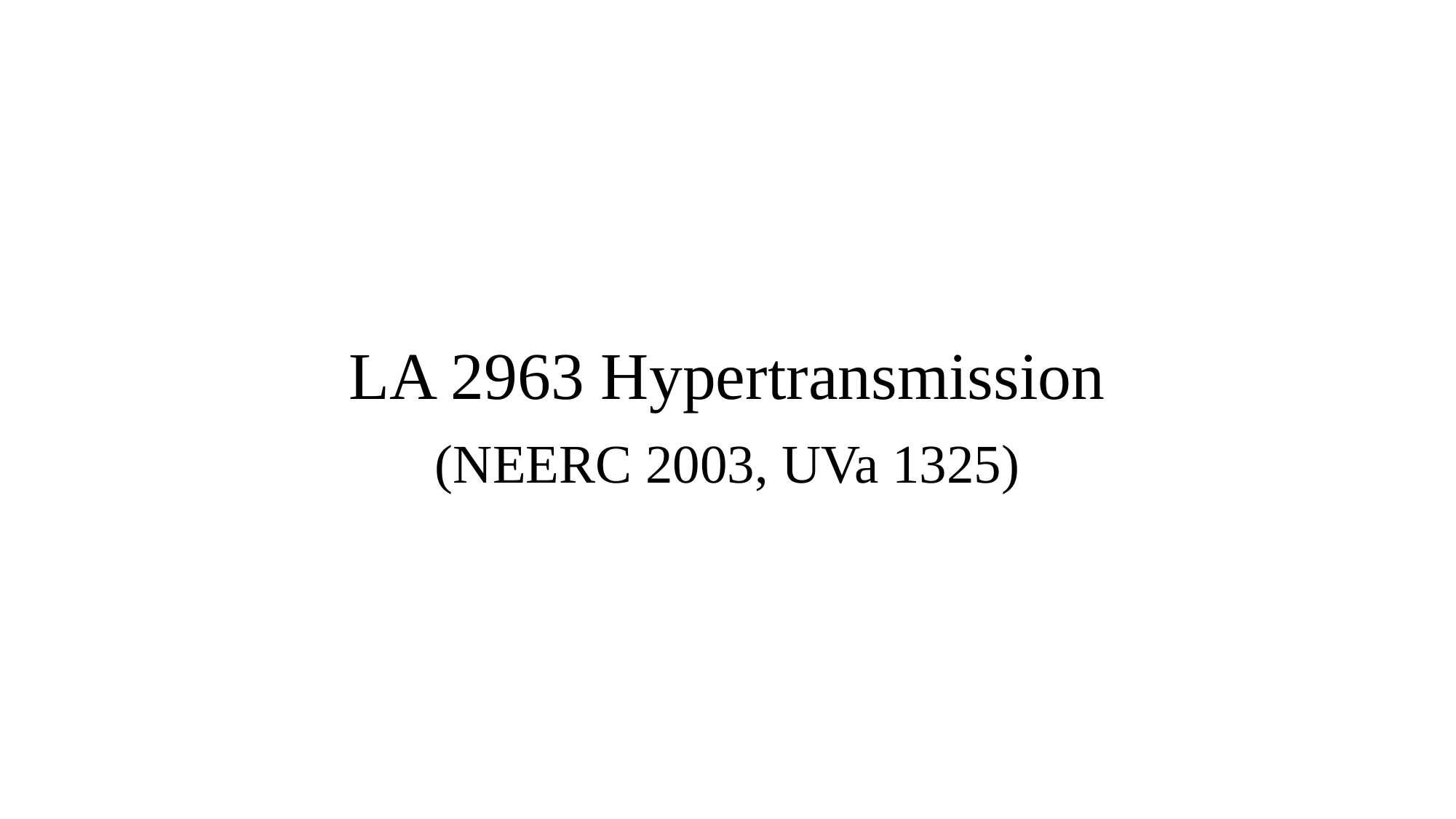

# LA 2963 Hypertransmission
(NEERC 2003, UVa 1325)